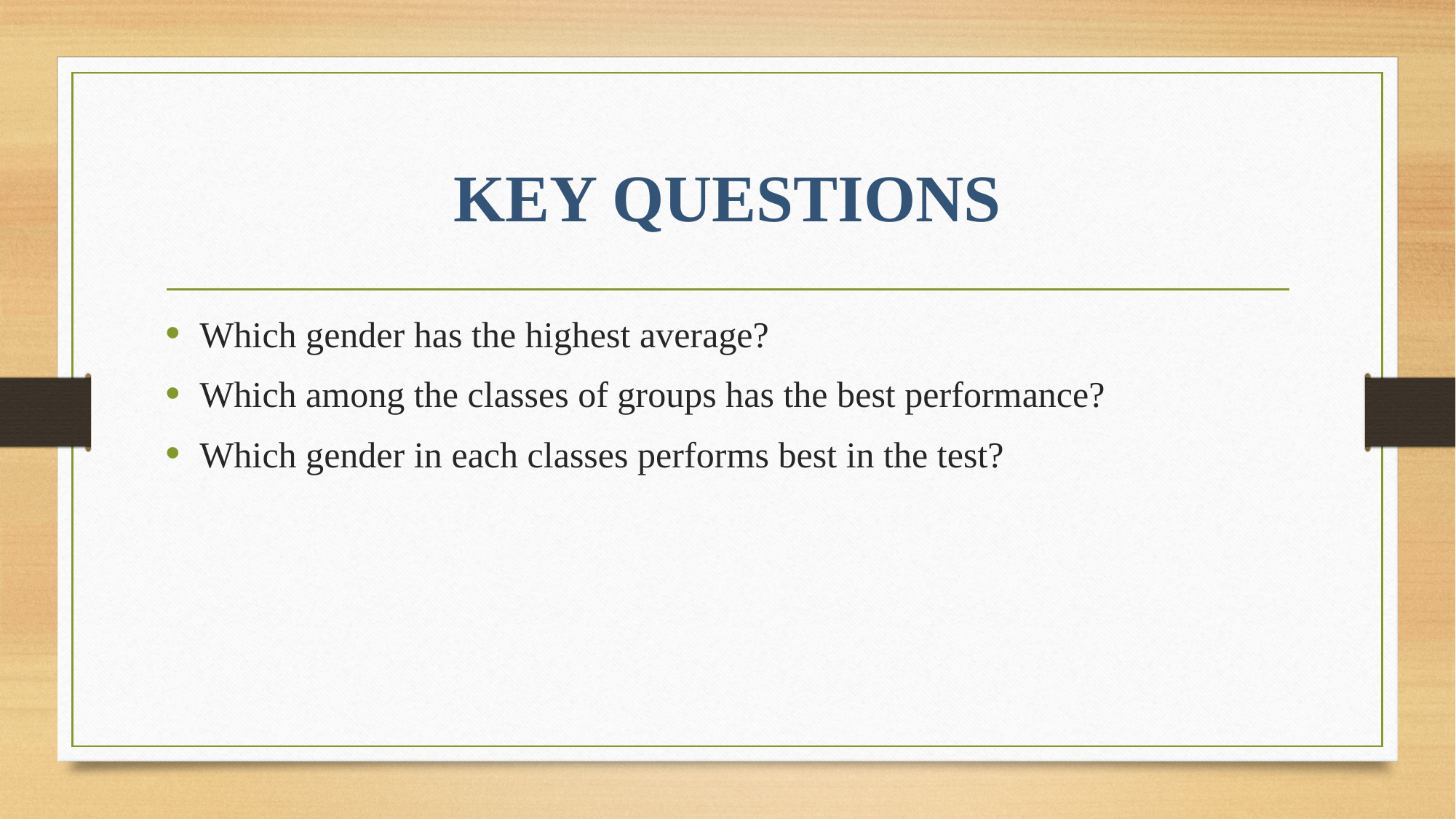

# KEY QUESTIONS
Which gender has the highest average?
Which among the classes of groups has the best performance?
Which gender in each classes performs best in the test?